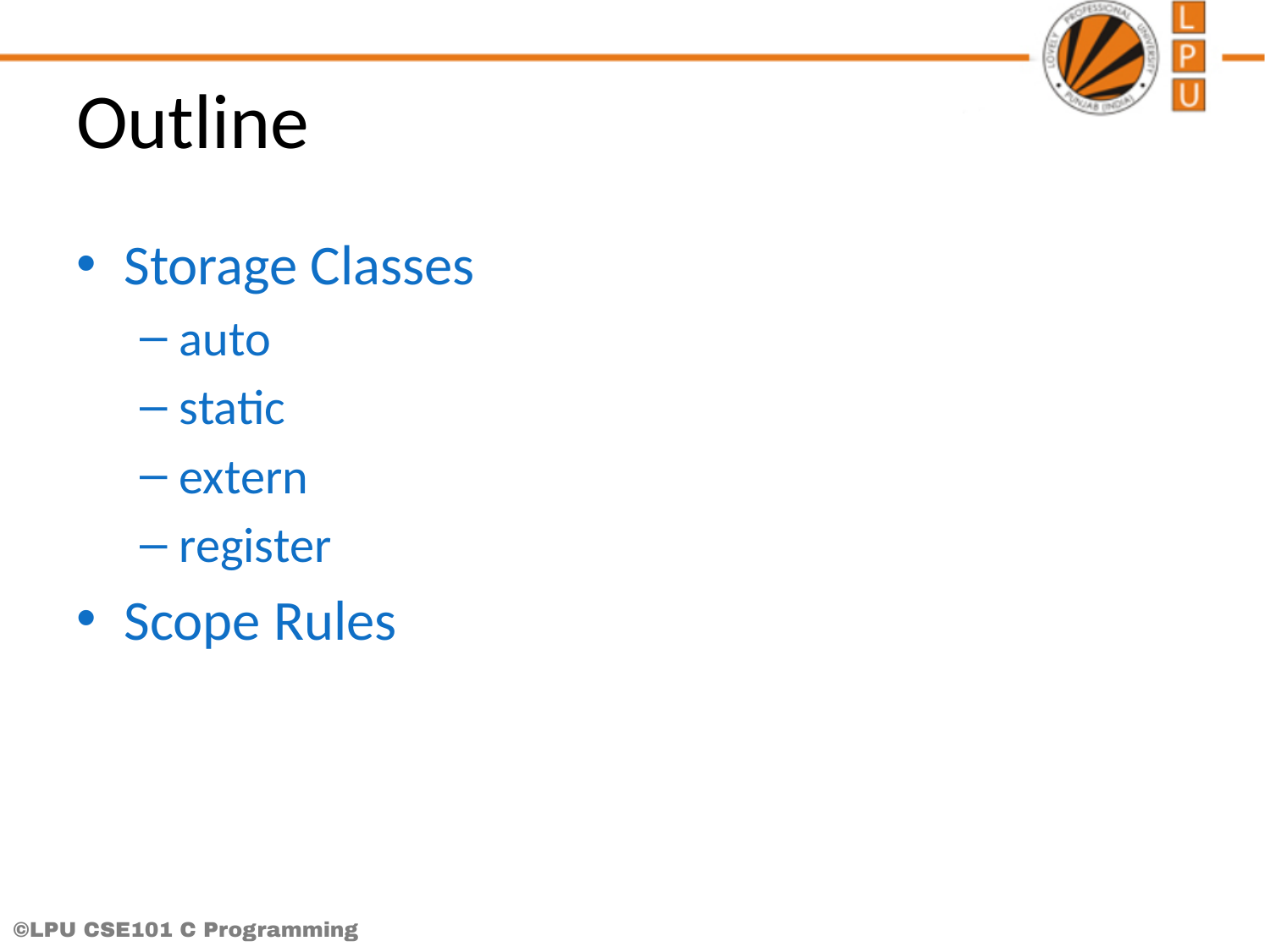

# Outline
Storage Classes
auto
static
extern
register
Scope Rules